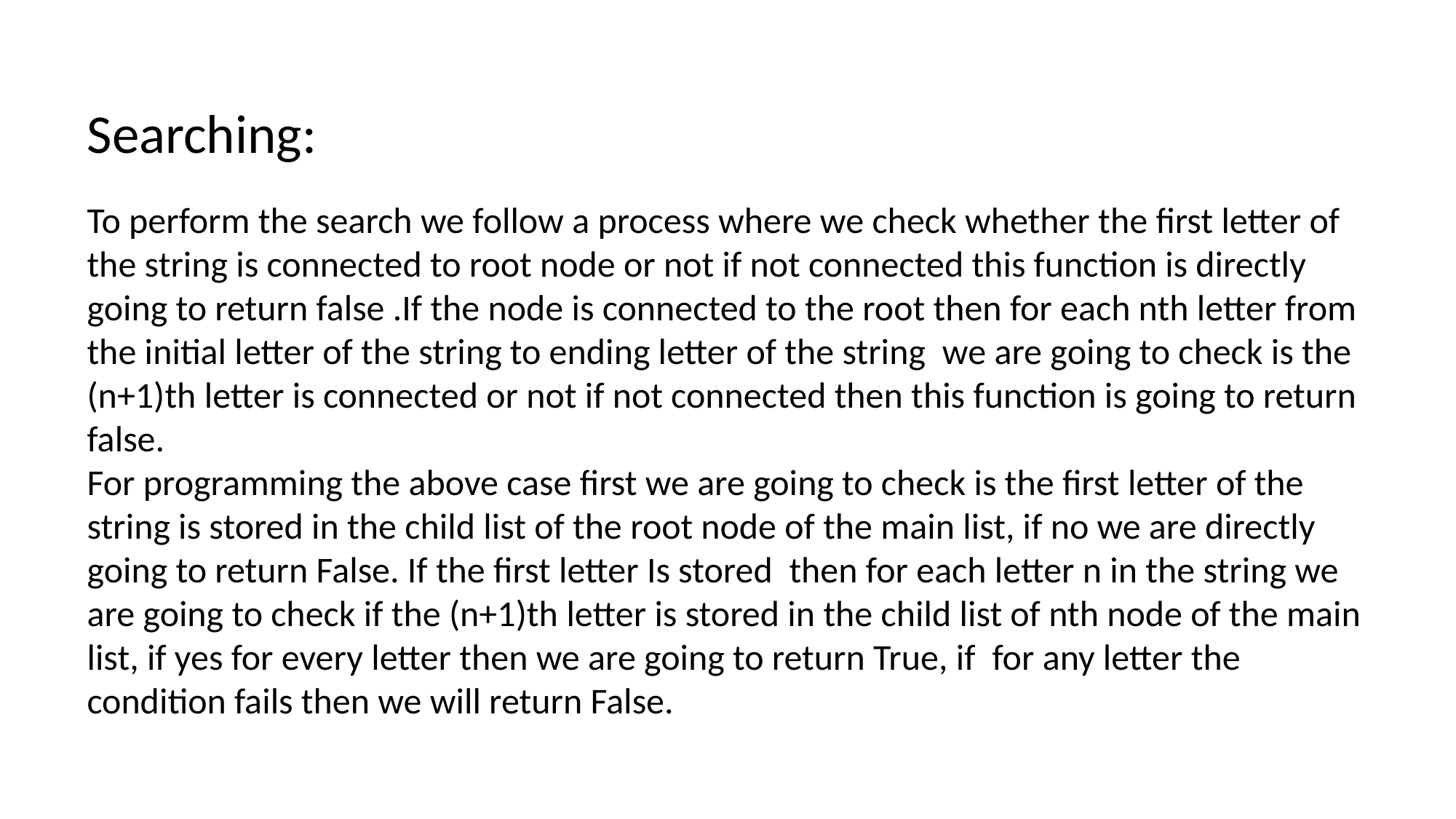

Searching:

To perform the search we follow a process where we check whether the first letter of the string is connected to root node or not if not connected this function is directly going to return false .If the node is connected to the root then for each nth letter from the initial letter of the string to ending letter of the string  we are going to check is the (n+1)th letter is connected or not if not connected then this function is going to return false.
For programming the above case first we are going to check is the first letter of the string is stored in the child list of the root node of the main list, if no we are directly going to return False. If the first letter Is stored  then for each letter n in the string we are going to check if the (n+1)th letter is stored in the child list of nth node of the main list, if yes for every letter then we are going to return True, if  for any letter the condition fails then we will return False.